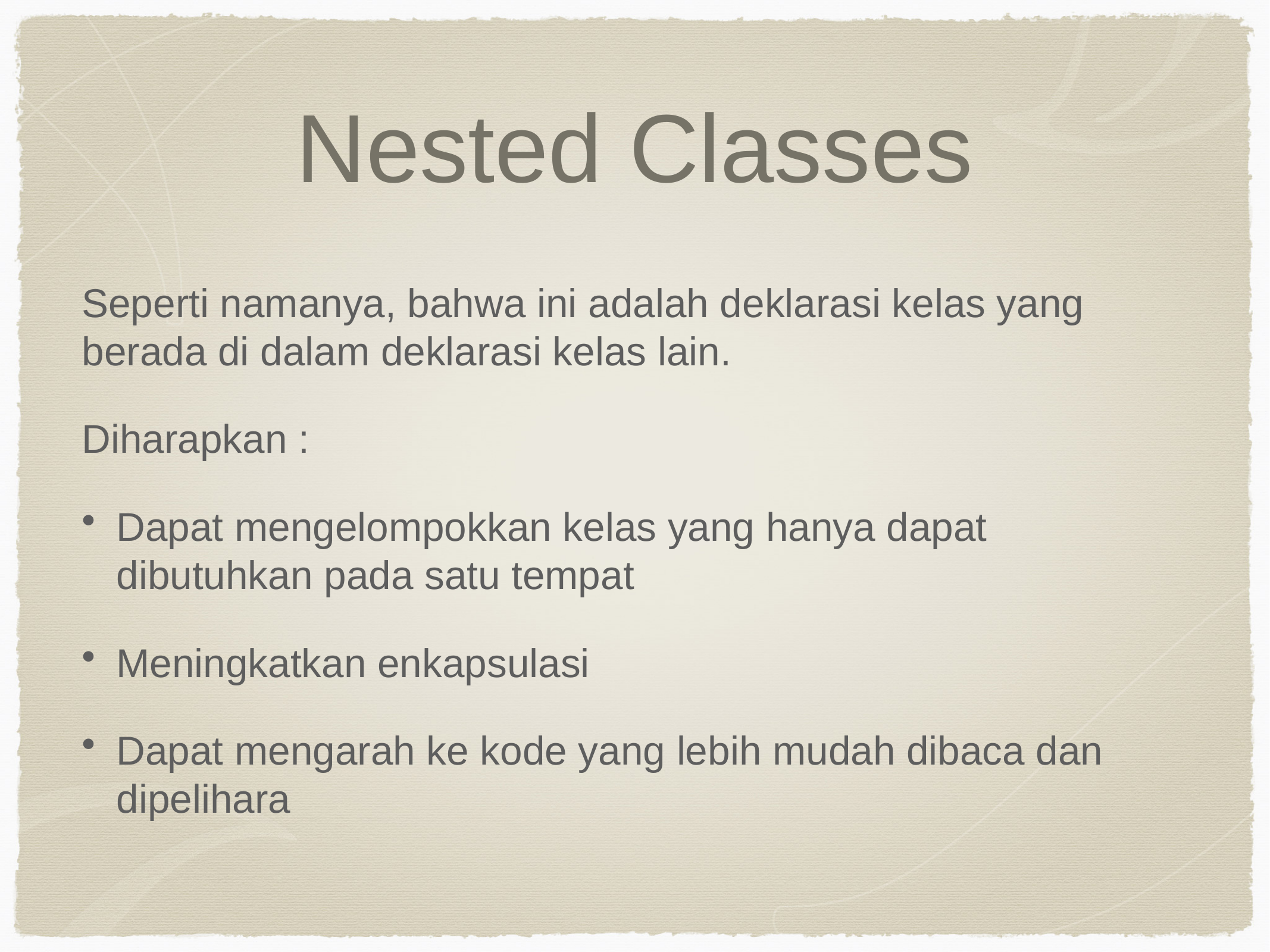

# Nested Classes
Seperti namanya, bahwa ini adalah deklarasi kelas yang berada di dalam deklarasi kelas lain.
Diharapkan :
Dapat mengelompokkan kelas yang hanya dapat dibutuhkan pada satu tempat
Meningkatkan enkapsulasi
Dapat mengarah ke kode yang lebih mudah dibaca dan dipelihara